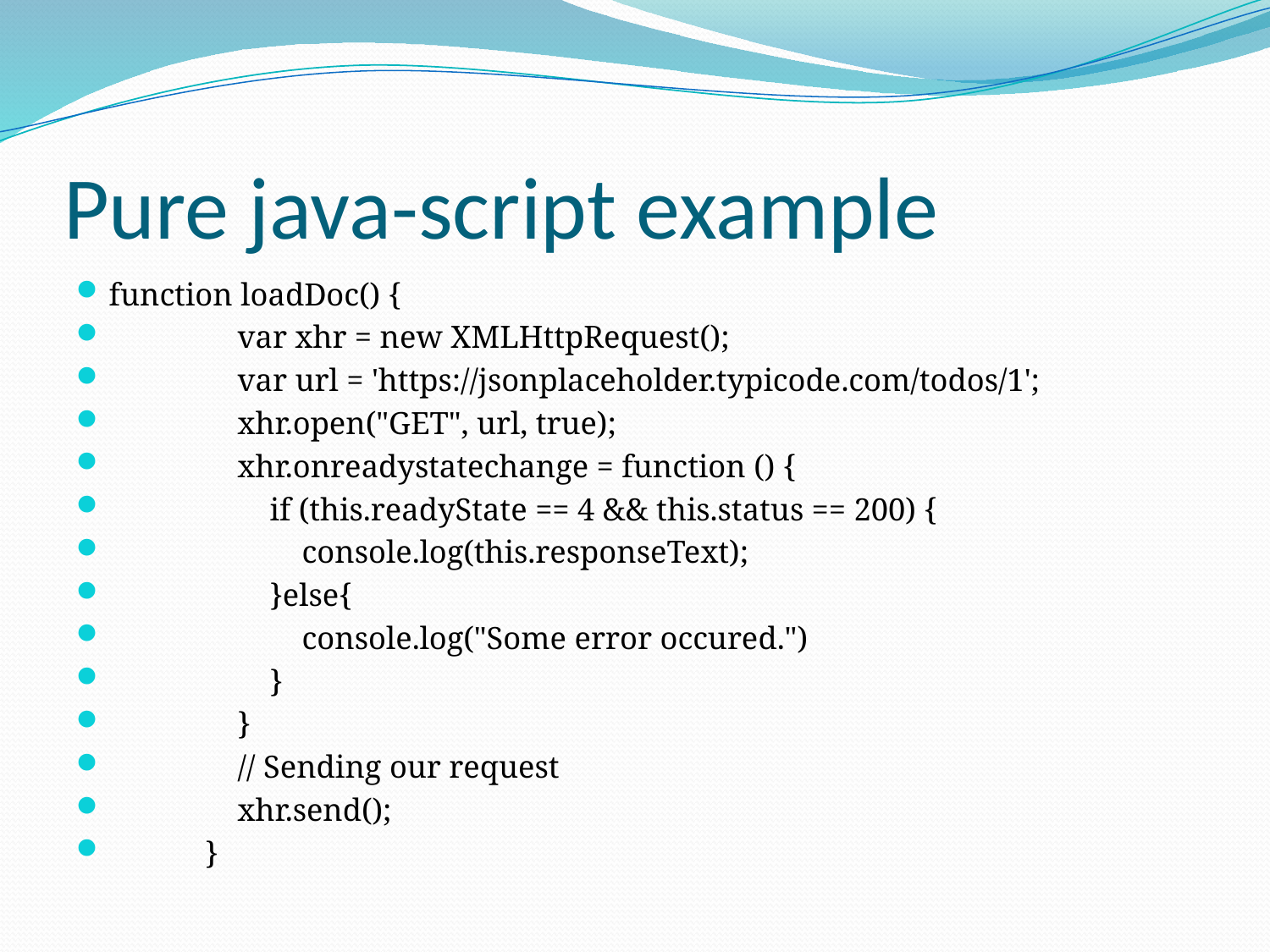

# Pure java-script example
function loadDoc() {
                var xhr = new XMLHttpRequest();
                var url = 'https://jsonplaceholder.typicode.com/todos/1';
                xhr.open("GET", url, true);
                xhr.onreadystatechange = function () {
                    if (this.readyState == 4 && this.status == 200) {
                        console.log(this.responseText);
                    }else{
                        console.log("Some error occured.")
                    }
                }
                // Sending our request
                xhr.send();
            }